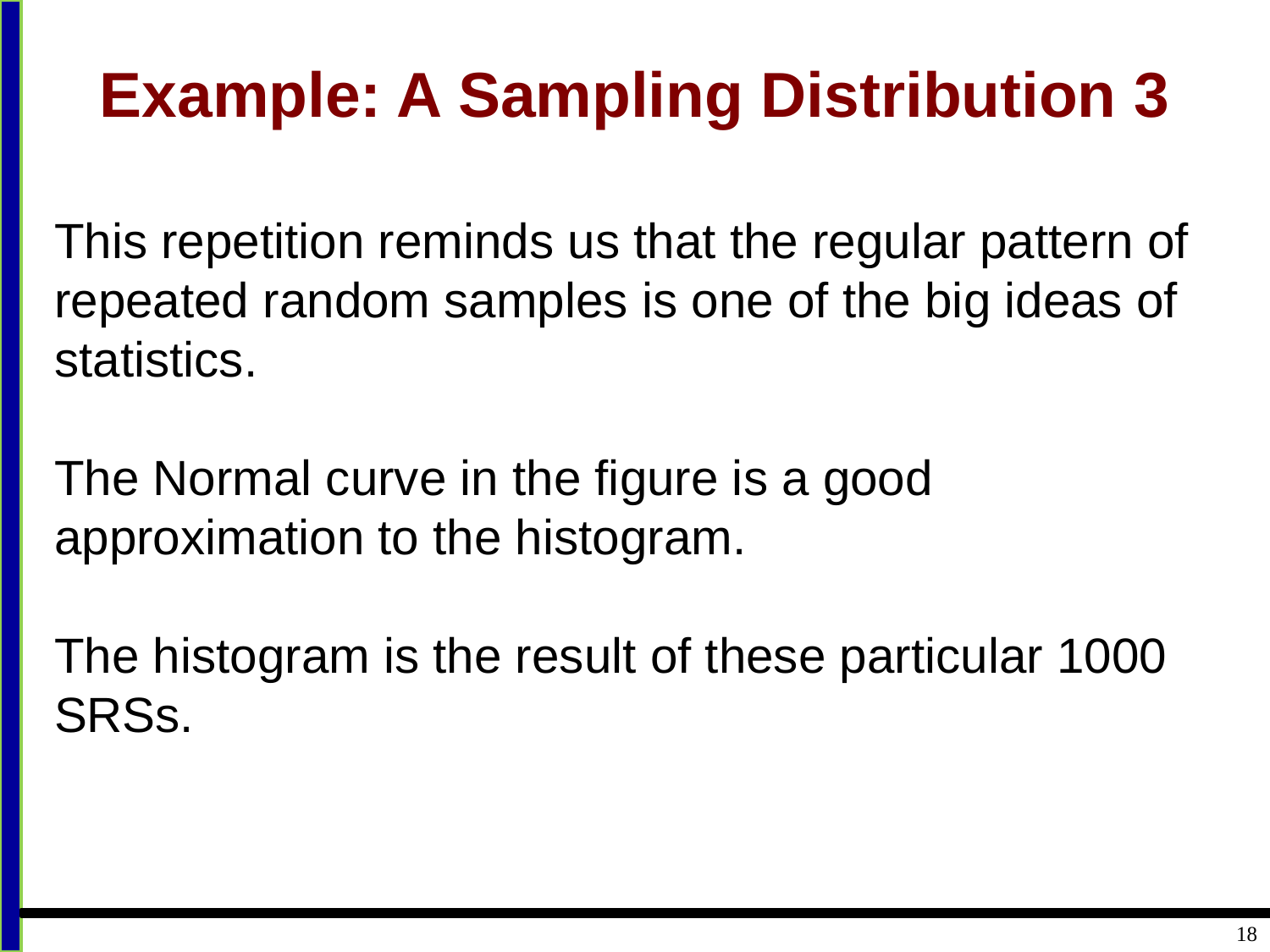

# Example: A Sampling Distribution 3
This repetition reminds us that the regular pattern of repeated random samples is one of the big ideas of statistics.

The Normal curve in the figure is a good approximation to the histogram.

The histogram is the result of these particular 1000 SRSs.